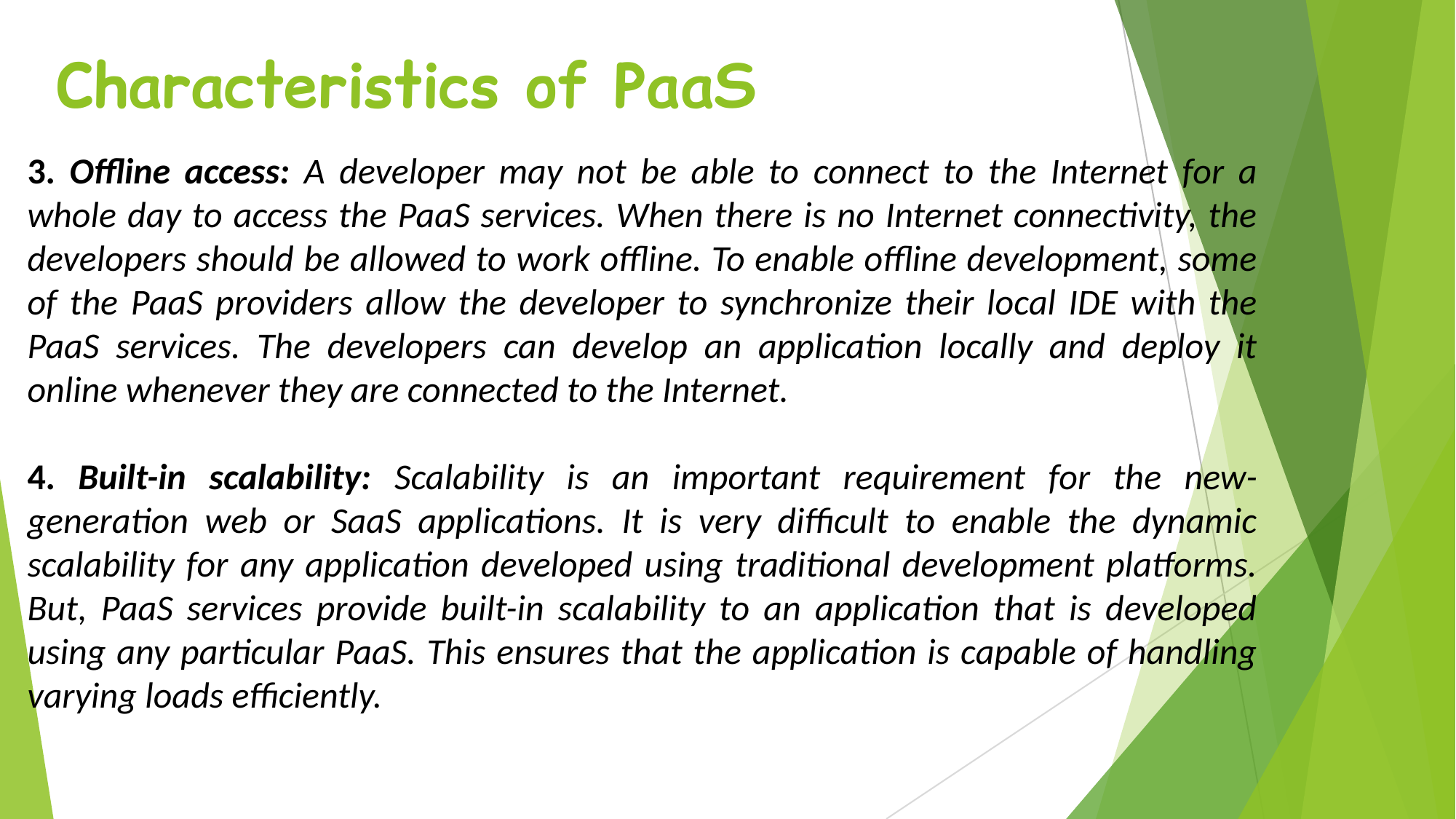

# Characteristics of PaaS
3. Offline access: A developer may not be able to connect to the Internet for a whole day to access the PaaS services. When there is no Internet connectivity, the developers should be allowed to work offline. To enable offline development, some of the PaaS providers allow the developer to synchronize their local IDE with the PaaS services. The developers can develop an application locally and deploy it online whenever they are connected to the Internet.

4. Built-in scalability: Scalability is an important requirement for the new-generation web or SaaS applications. It is very difficult to enable the dynamic scalability for any application developed using traditional development platforms. But, PaaS services provide built-in scalability to an application that is developed using any particular PaaS. This ensures that the application is capable of handling varying loads efficiently.